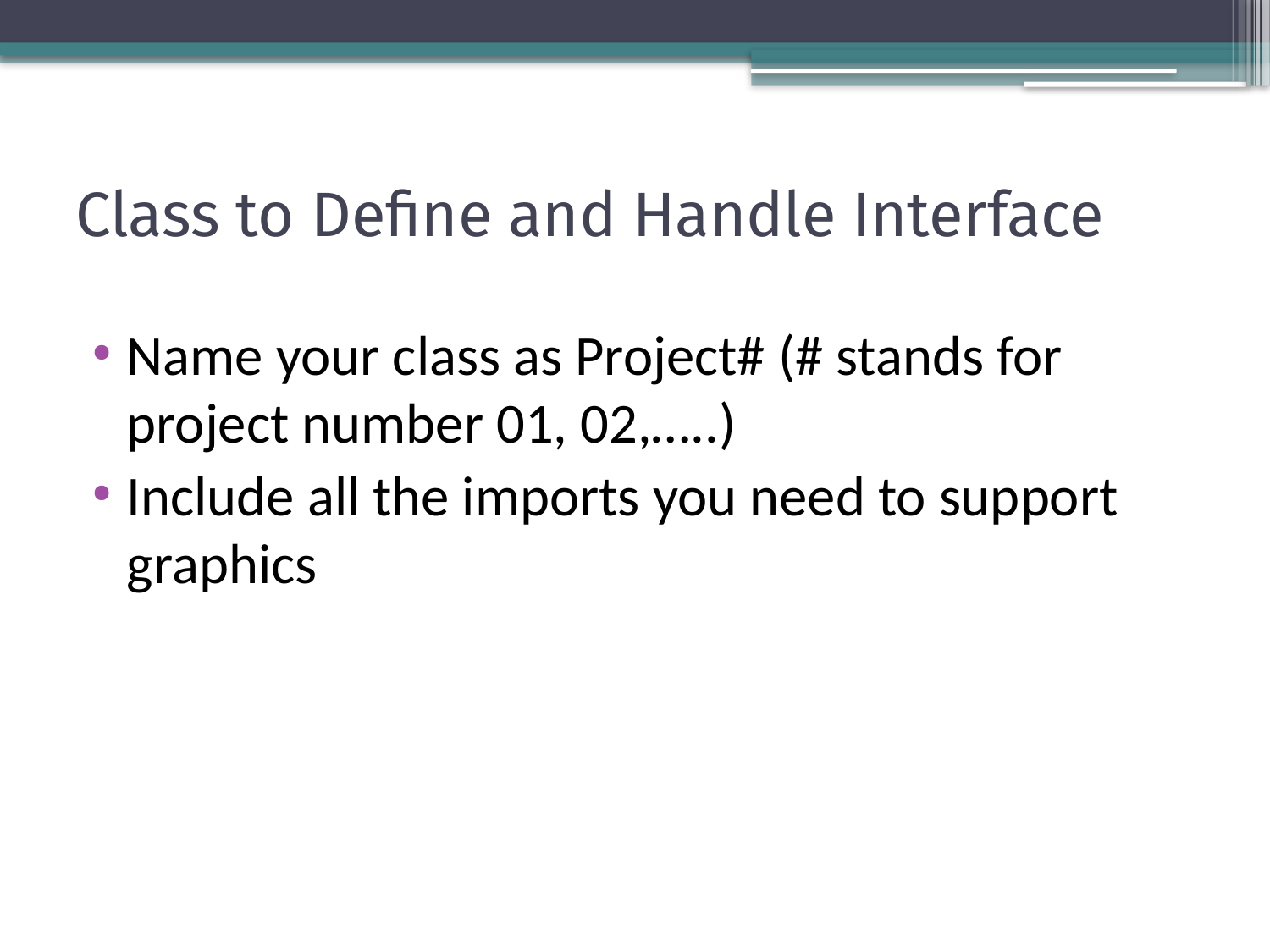

# Class to Define and Handle Interface
Name your class as Project# (# stands for project number 01, 02,…..)
Include all the imports you need to support graphics